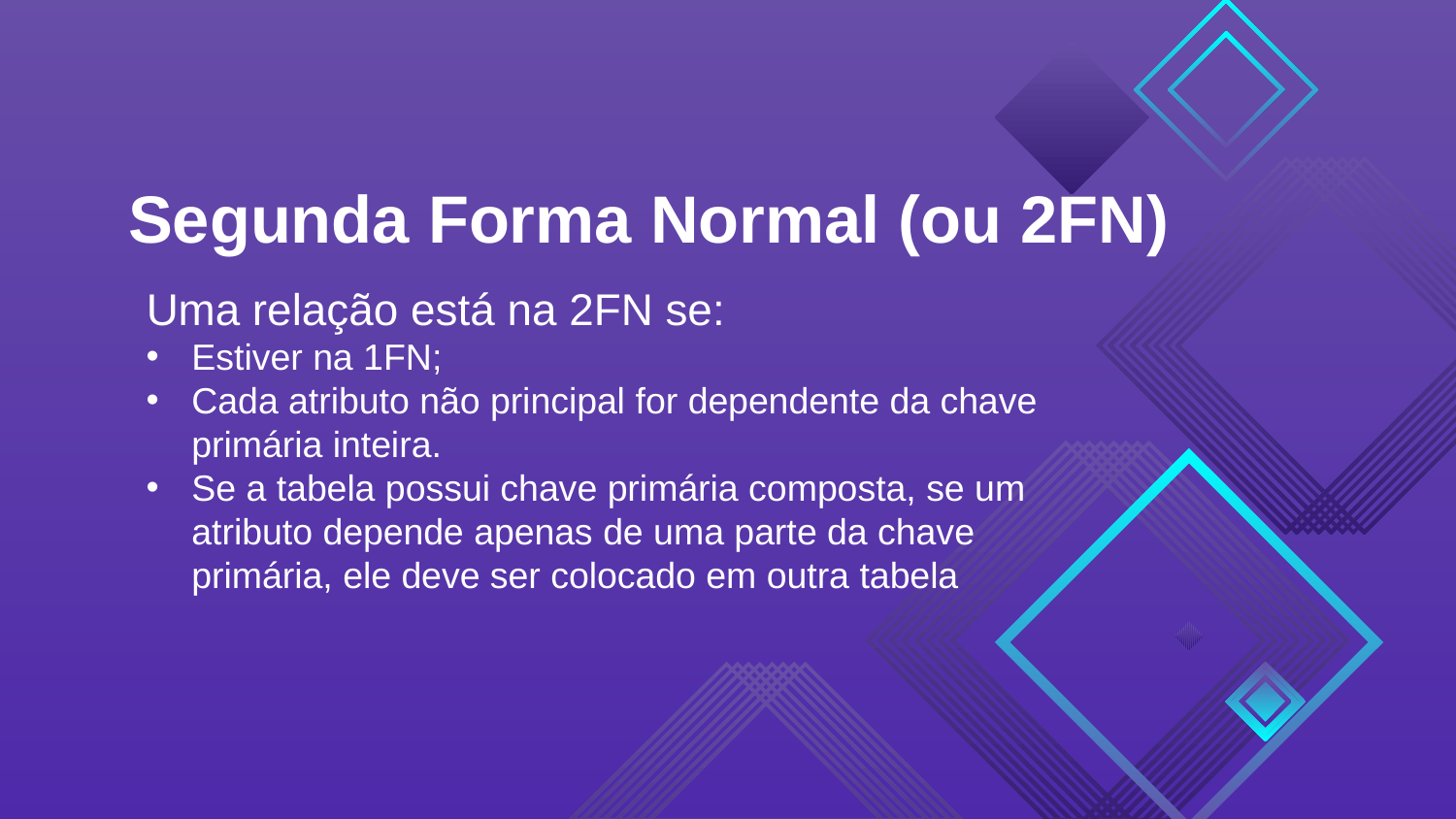

# Segunda Forma Normal (ou 2FN)
Uma relação está na 2FN se:
Estiver na 1FN;
Cada atributo não principal for dependente da chave primária inteira.
Se a tabela possui chave primária composta, se um atributo depende apenas de uma parte da chave primária, ele deve ser colocado em outra tabela